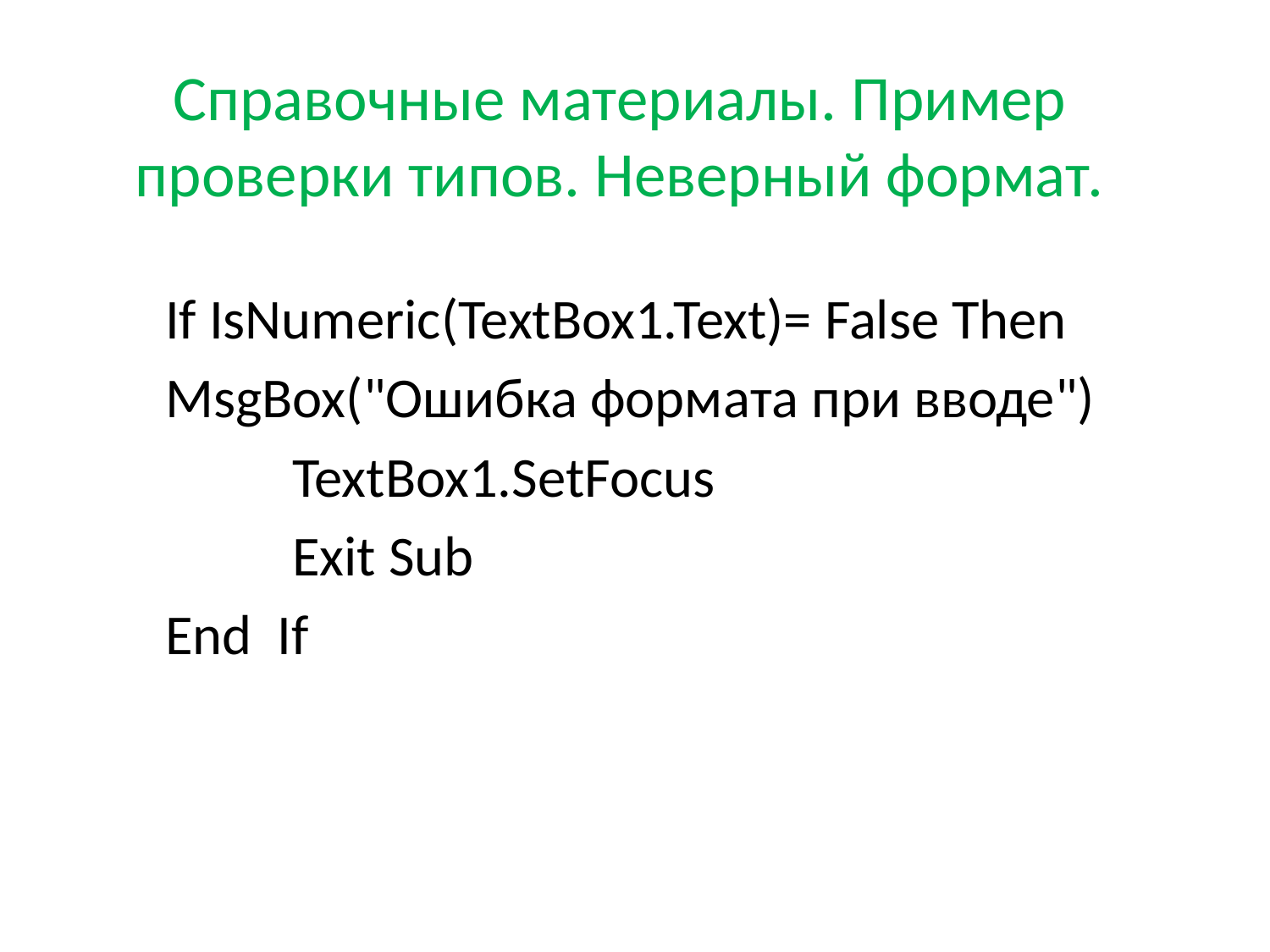

Справочные материалы. Пример проверки типов. Неверный формат.
	If IsNumeric(TextBox1.Text)= False Then
	MsgBox("Ошибка формата при вводе")
		TextBox1.SetFocus
		Exit Sub
	End  If